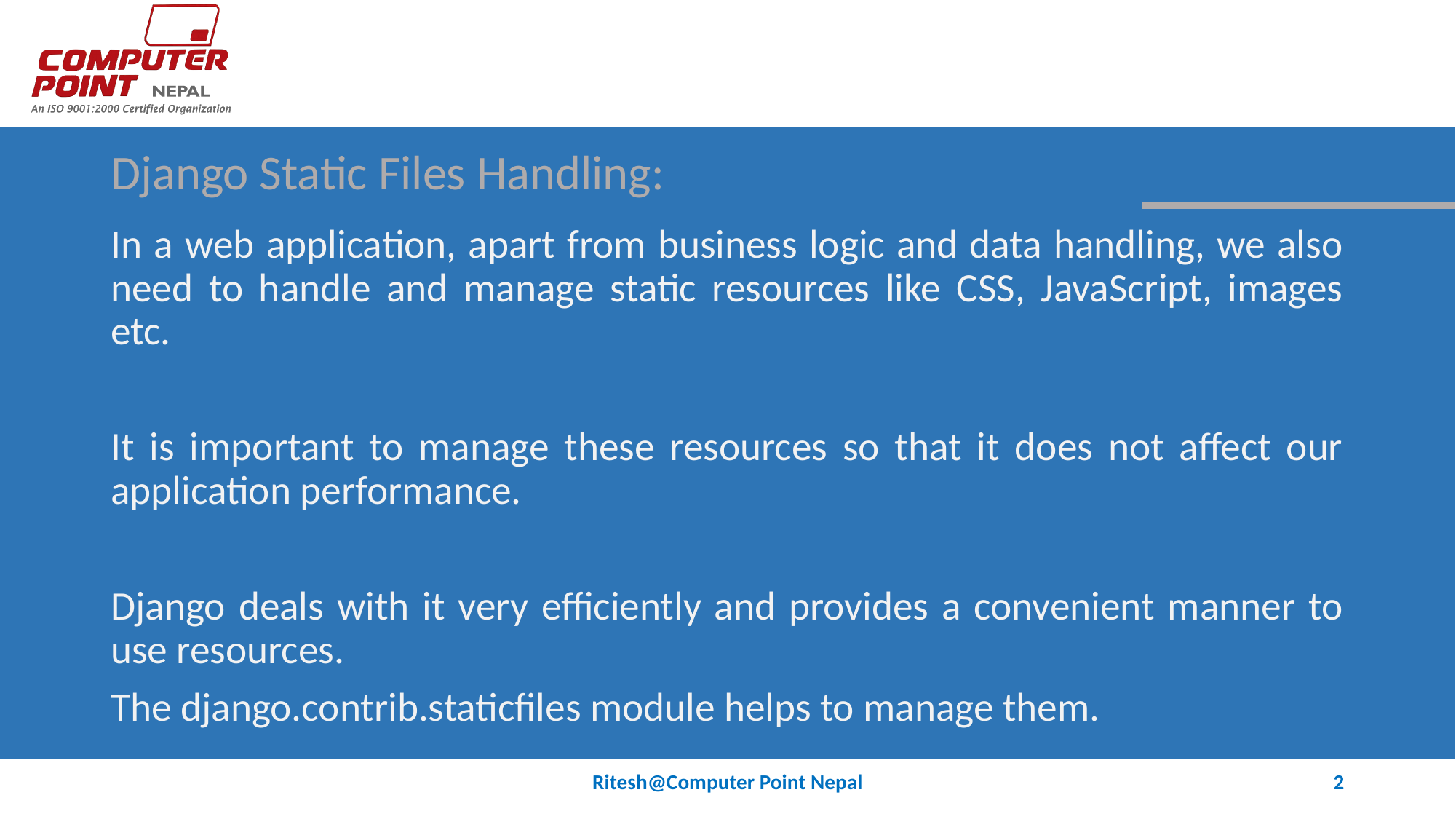

# Django Static Files Handling:
In a web application, apart from business logic and data handling, we also need to handle and manage static resources like CSS, JavaScript, images etc.

It is important to manage these resources so that it does not affect our application performance.

Django deals with it very efficiently and provides a convenient manner to use resources.
The django.contrib.staticfiles module helps to manage them.

Ritesh@Computer Point Nepal

2